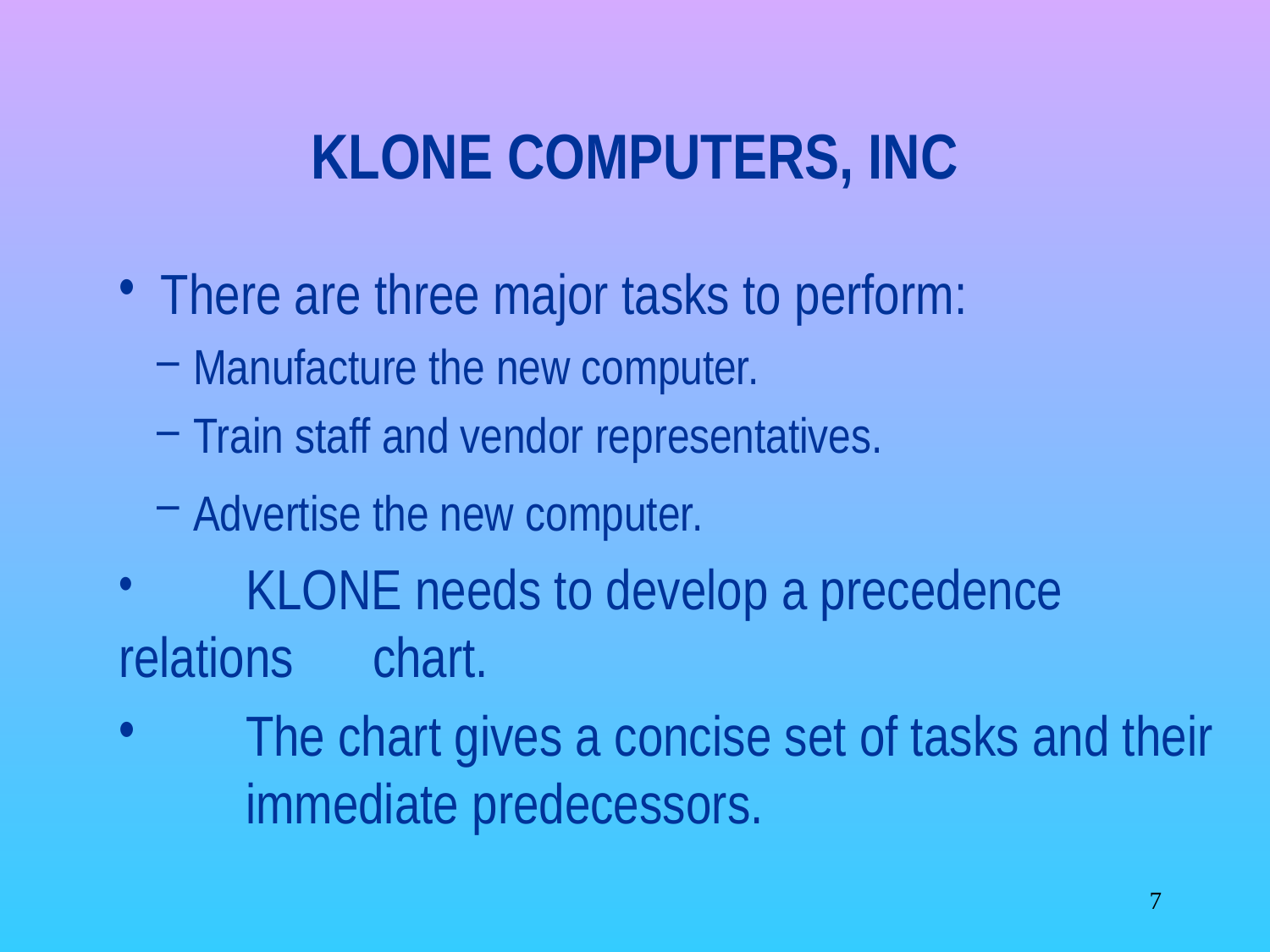

# KLONE COMPUTERS, INC
  There are three major tasks to perform:
 Manufacture the new computer.
 Train staff and vendor representatives.
 Advertise the new computer.
   	KLONE needs to develop a precedence relations 	chart.
 	The chart gives a concise set of tasks and their 	immediate predecessors.
7